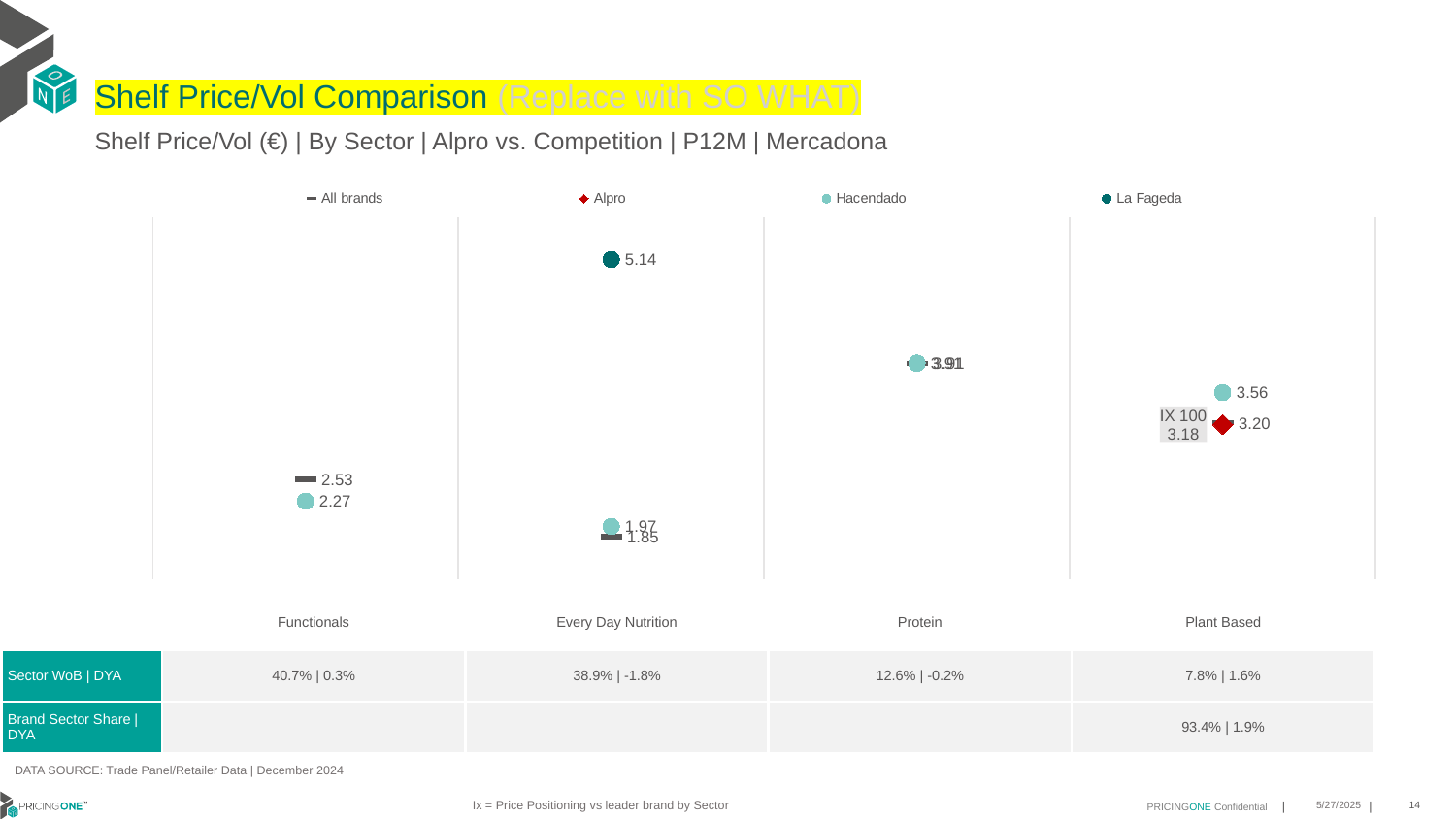

# Shelf Price/Vol Comparison (Replace with SO WHAT)
Shelf Price/Vol (€) | By Sector | Alpro vs. Competition | P12M | Mercadona

### Chart

| Category | All brands | Alpro | Hacendado | La Fageda |
|---|---|---|---|---|
| None | 2.53 | None | 2.27 | None |
| None | 1.85 | None | 1.97 | 5.14 |
| None | 3.91 | None | 3.91 | None |
| IX 100 | 3.2 | 3.18 | 3.56 | None |
|  | Functionals | Every Day Nutrition | Protein | Plant Based |
| --- | --- | --- | --- | --- |
| Sector WoB | DYA | 40.7% | 0.3% | 38.9% | -1.8% | 12.6% | -0.2% | 7.8% | 1.6% |
| Brand Sector Share | DYA |  |  |  | 93.4% | 1.9% |
DATA SOURCE: Trade Panel/Retailer Data | December 2024
Ix = Price Positioning vs leader brand by Sector
5/27/2025
14